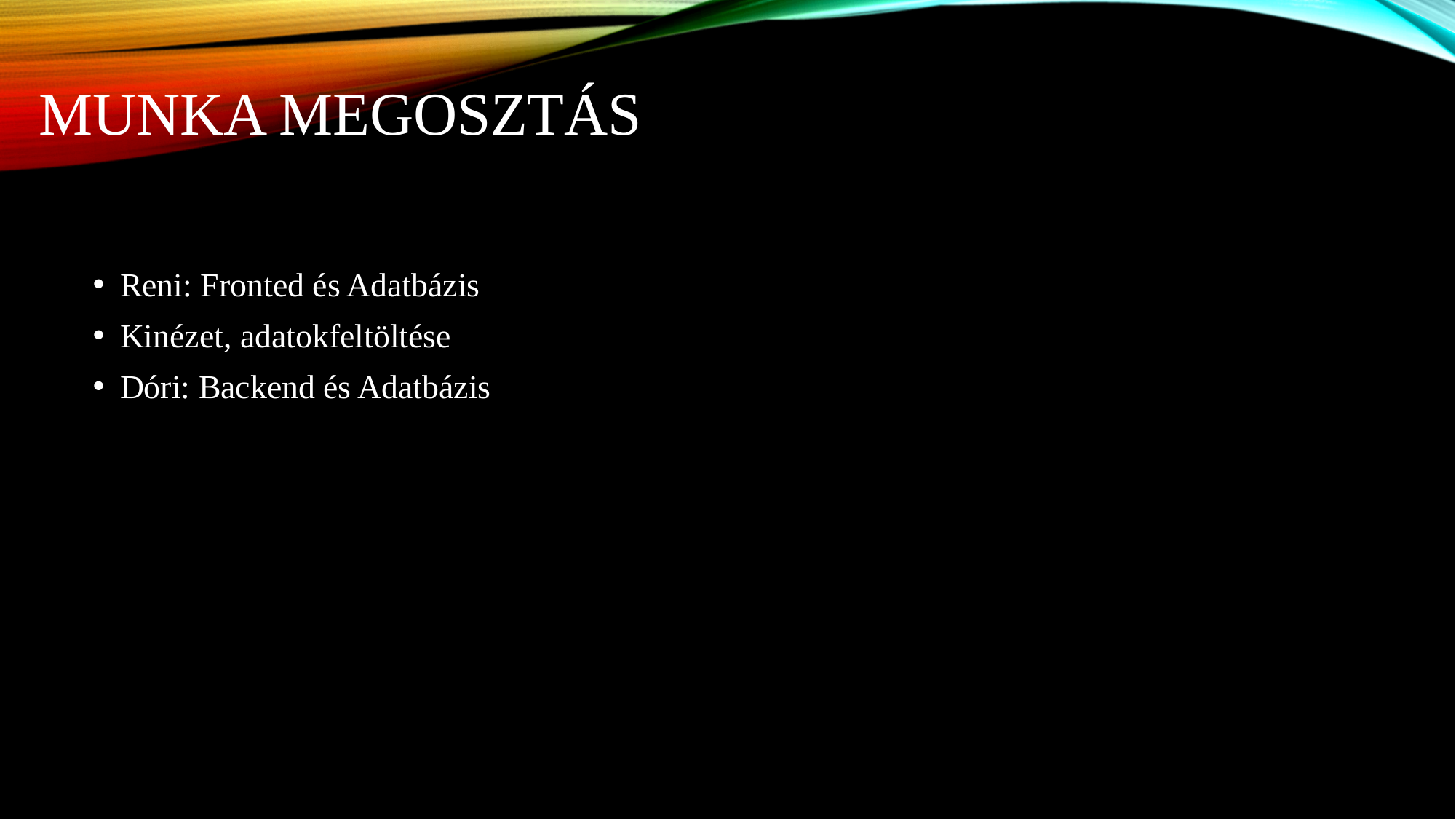

# Munka megosztás
Reni: Fronted és Adatbázis
Kinézet, adatokfeltöltése
Dóri: Backend és Adatbázis